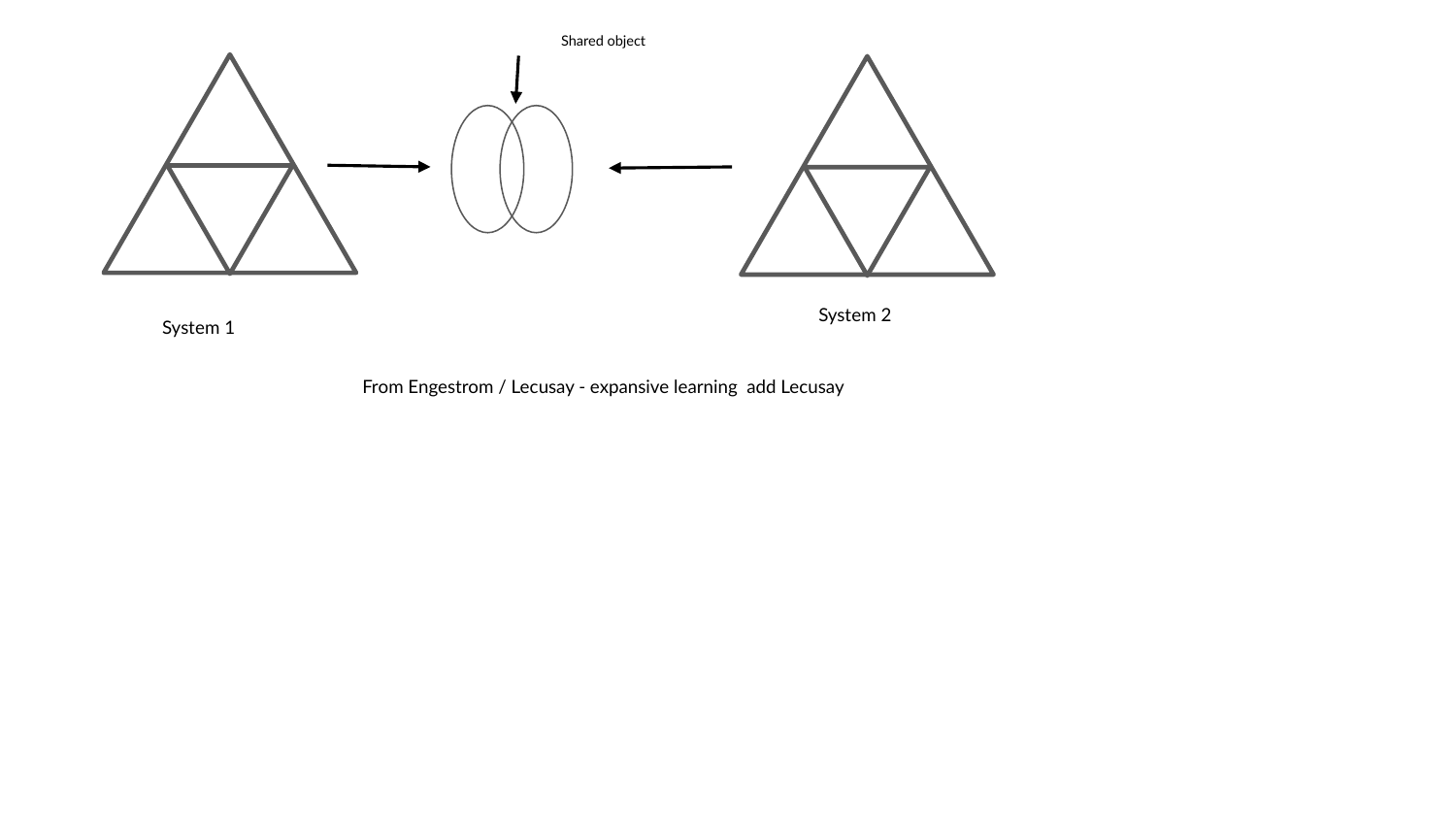

Shared object

System 2

System 1

From Engestrom / Lecusay - expansive learning  add Lecusay